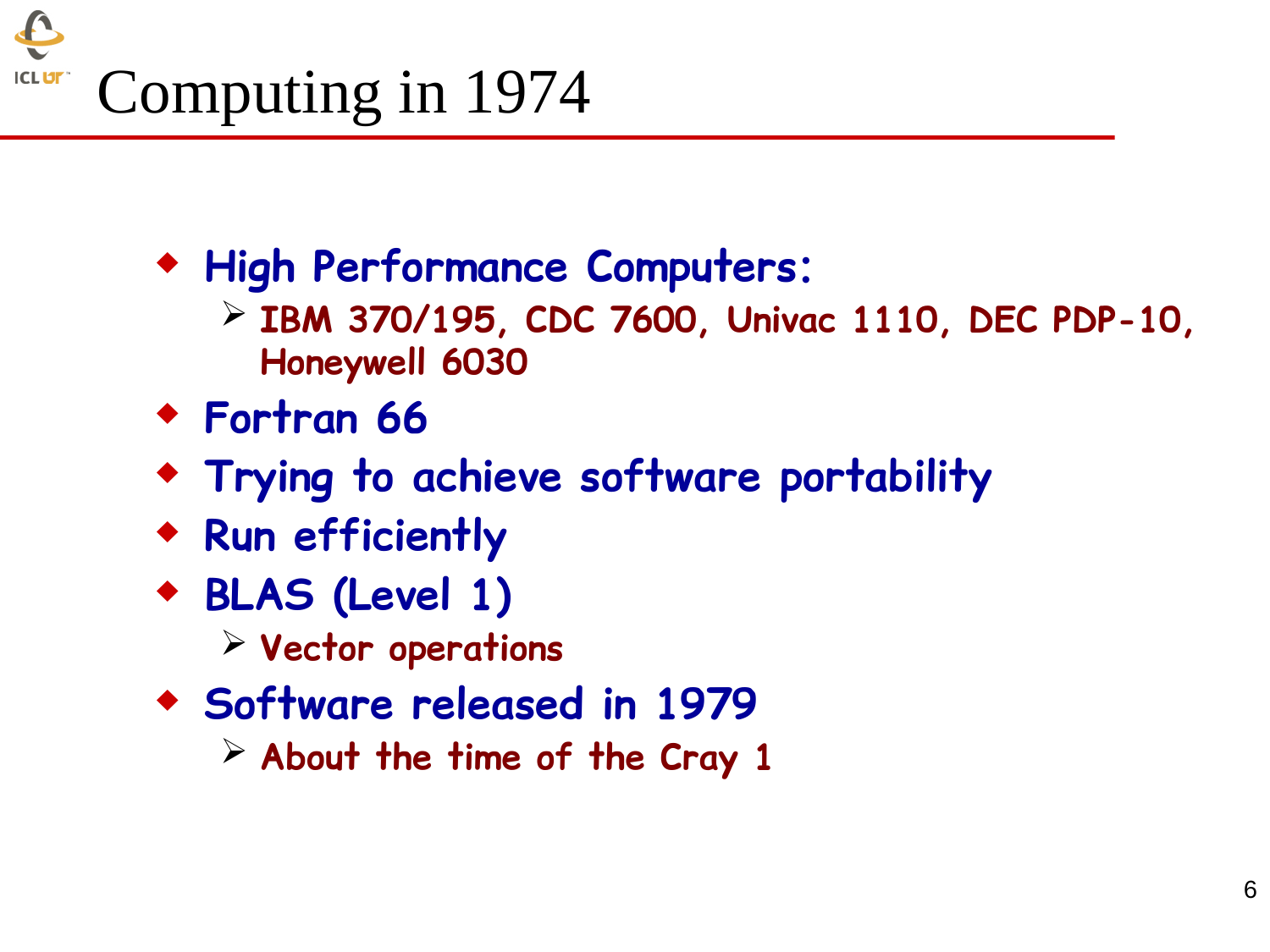

# Computing in 1974
High Performance Computers:
IBM 370/195, CDC 7600, Univac 1110, DEC PDP-10, Honeywell 6030
Fortran 66
Trying to achieve software portability
Run efficiently
BLAS (Level 1)
Vector operations
Software released in 1979
About the time of the Cray 1
6